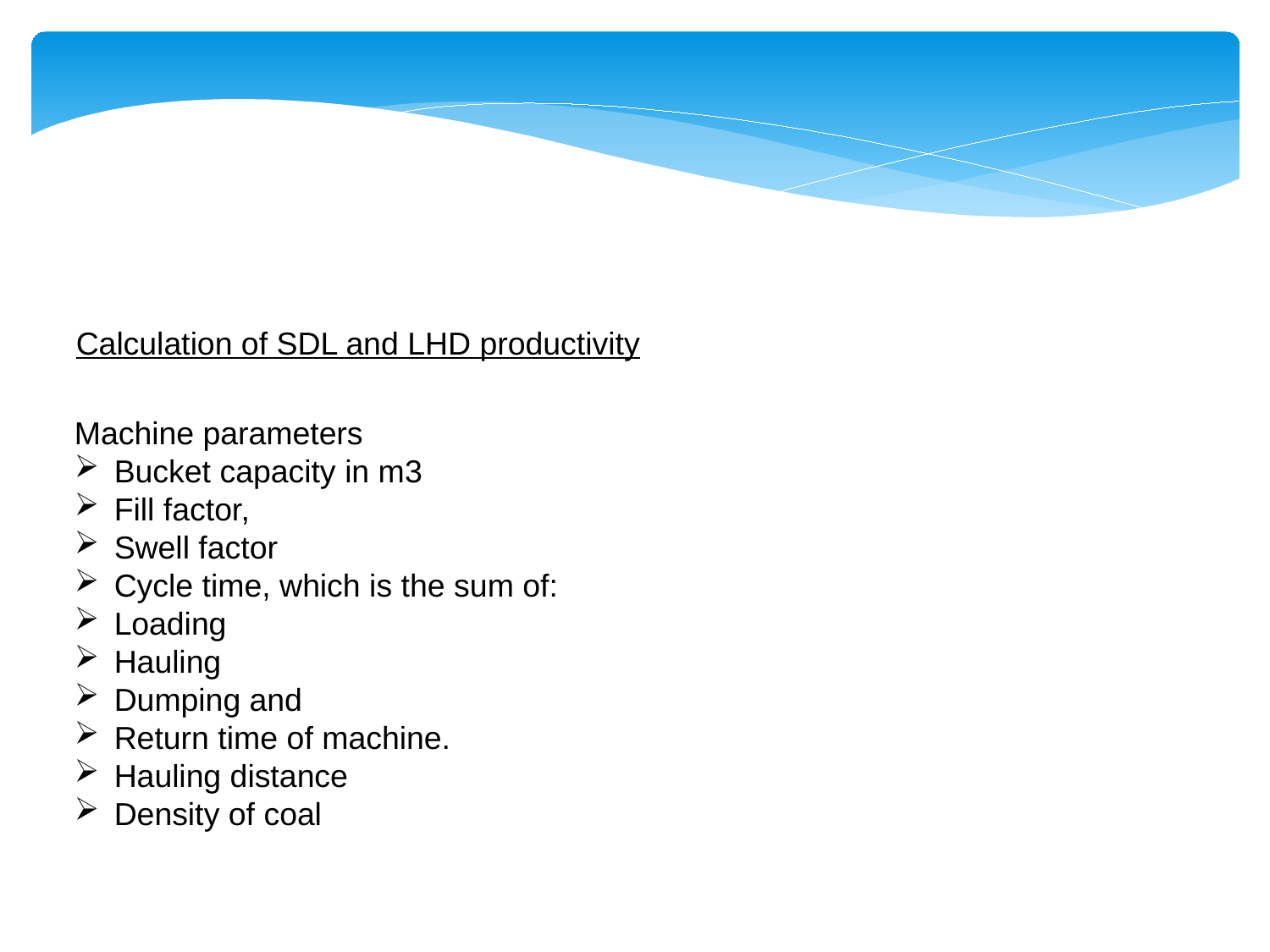

Calculation of SDL and LHD productivity

Machine parameters
Bucket capacity in m3
Fill factor,
Swell factor
Cycle time, which is the sum of:
Loading
Hauling
Dumping and
Return time of machine.
Hauling distance
Density of coal